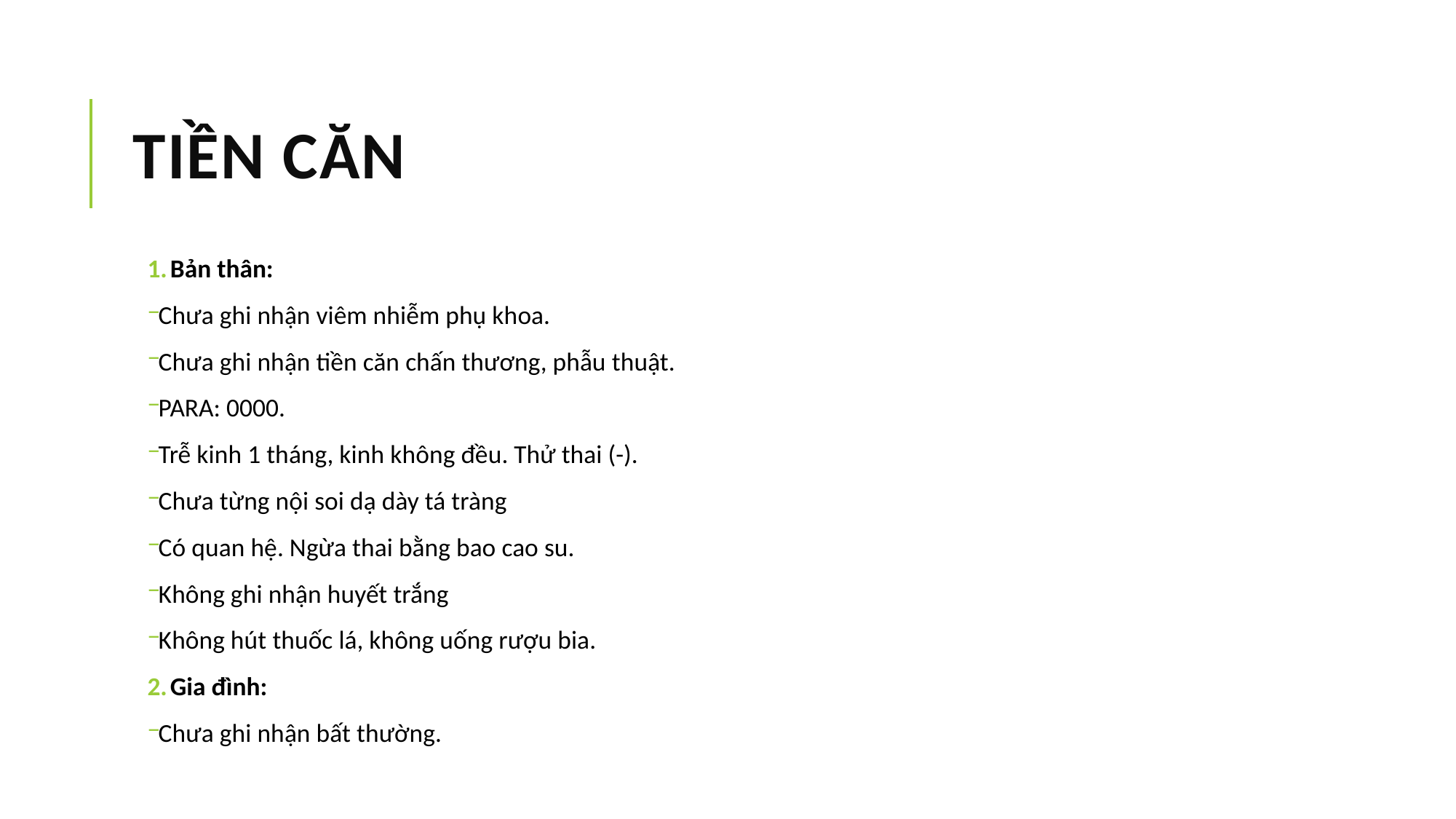

# TIỀN CĂN
 Bản thân:
Chưa ghi nhận viêm nhiễm phụ khoa.
Chưa ghi nhận tiền căn chấn thương, phẫu thuật.
PARA: 0000.
Trễ kinh 1 tháng, kinh không đều. Thử thai (-).
Chưa từng nội soi dạ dày tá tràng
Có quan hệ. Ngừa thai bằng bao cao su.
Không ghi nhận huyết trắng
Không hút thuốc lá, không uống rượu bia.
 Gia đình:
Chưa ghi nhận bất thường.